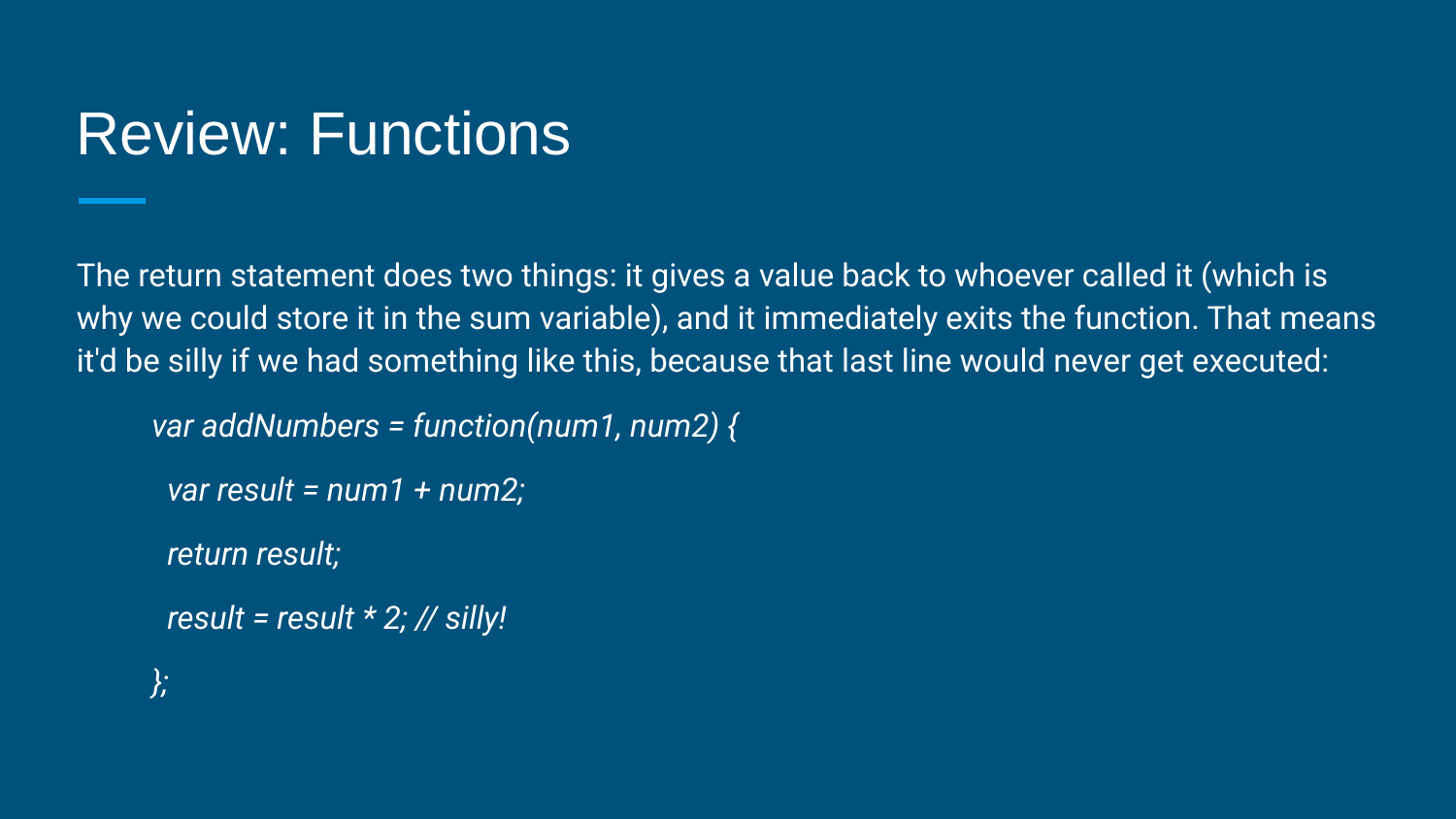

# Review: Functions
The return statement does two things: it gives a value back to whoever called it (which is why we could store it in the sum variable), and it immediately exits the function. That means it'd be silly if we had something like this, because that last line would never get executed:
var addNumbers = function(num1, num2) {
  var result = num1 + num2;
  return result;
  result = result * 2; // silly!
};